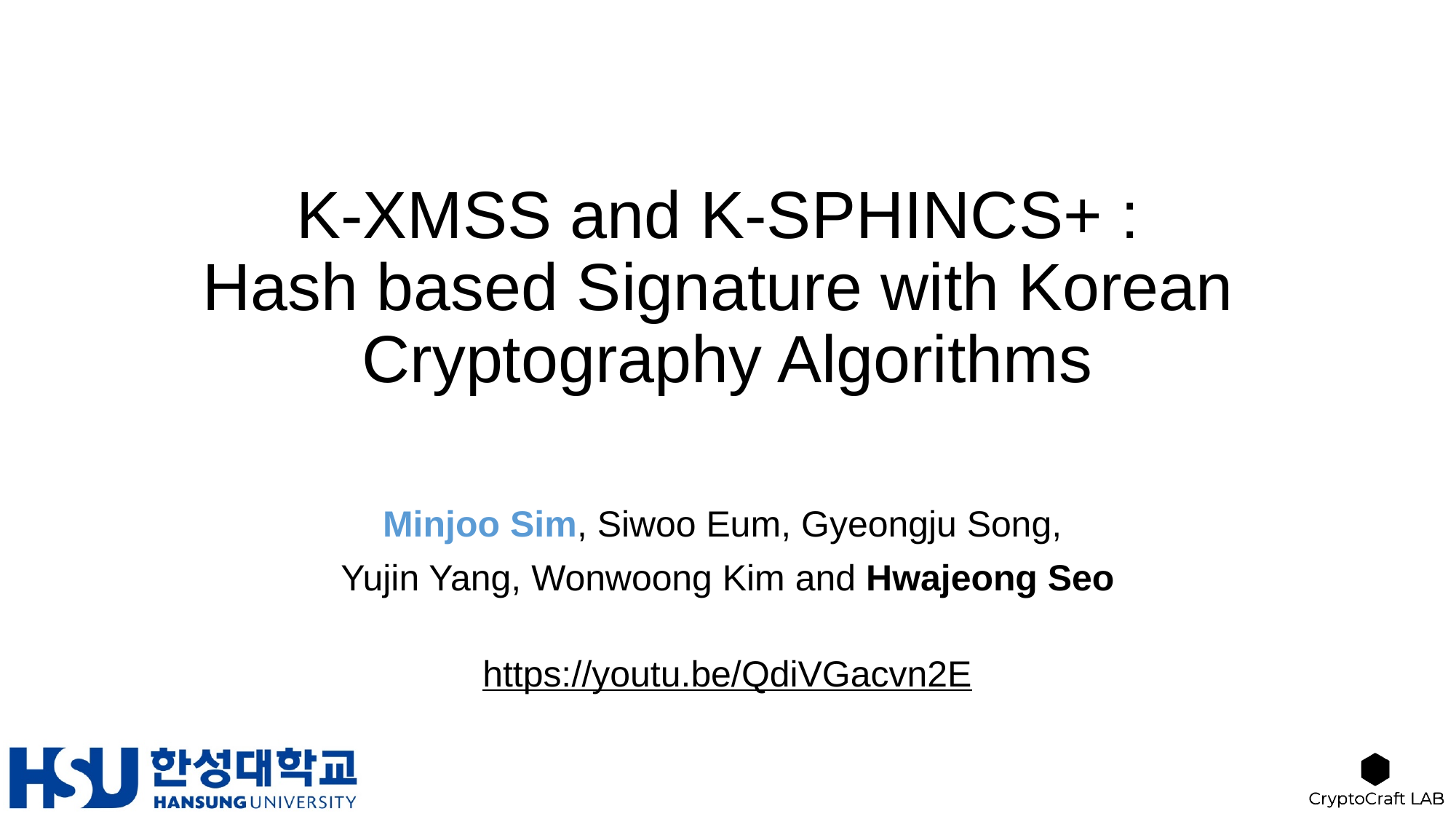

# K-XMSS and K-SPHINCS+ : Hash based Signature with Korean Cryptography Algorithms
Minjoo Sim, Siwoo Eum, Gyeongju Song,
Yujin Yang, Wonwoong Kim and Hwajeong Seo
https://youtu.be/QdiVGacvn2E